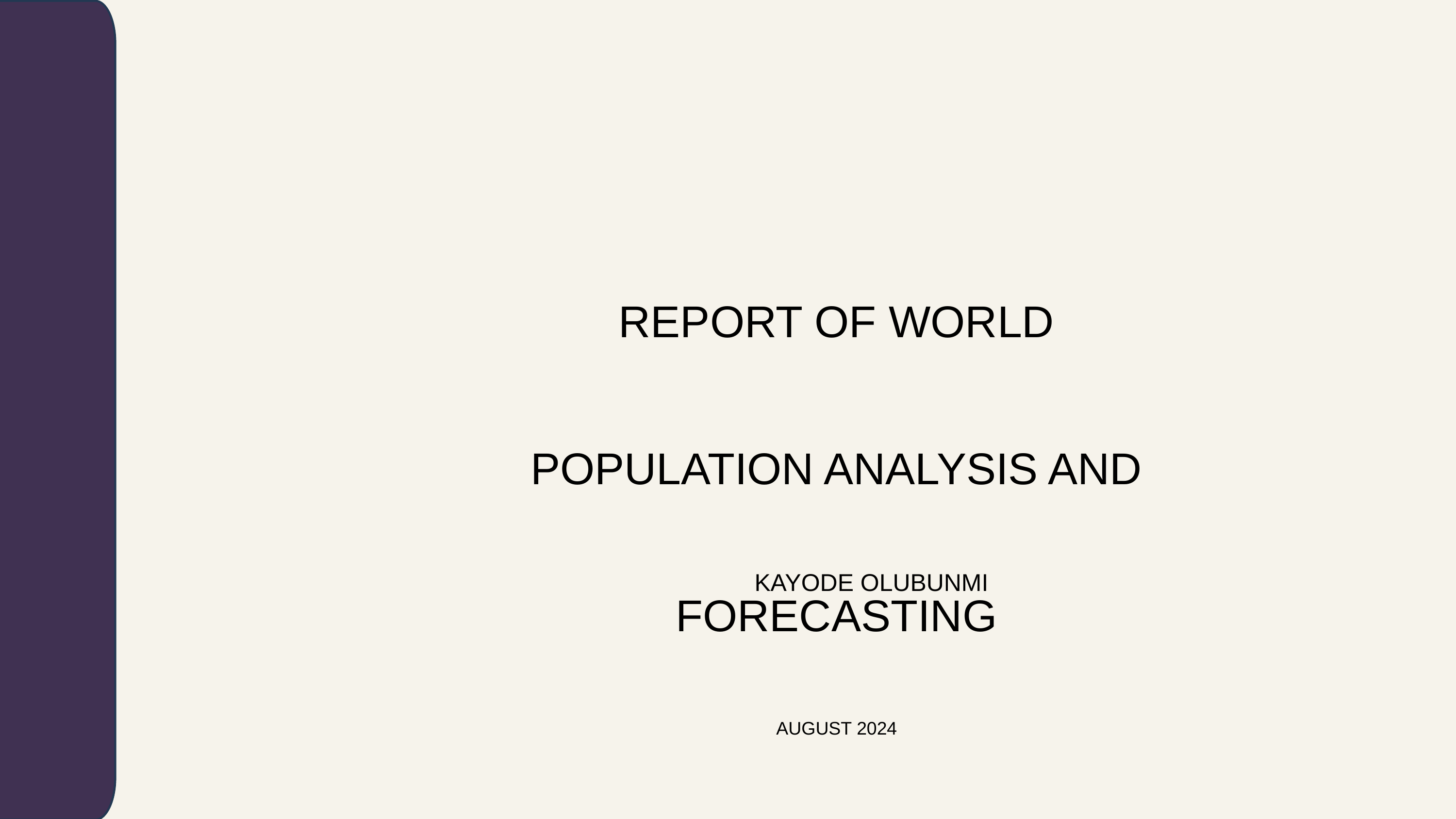

REPORT OF WORLD POPULATION ANALYSIS AND FORECASTING
KAYODE OLUBUNMI
AUGUST 2024